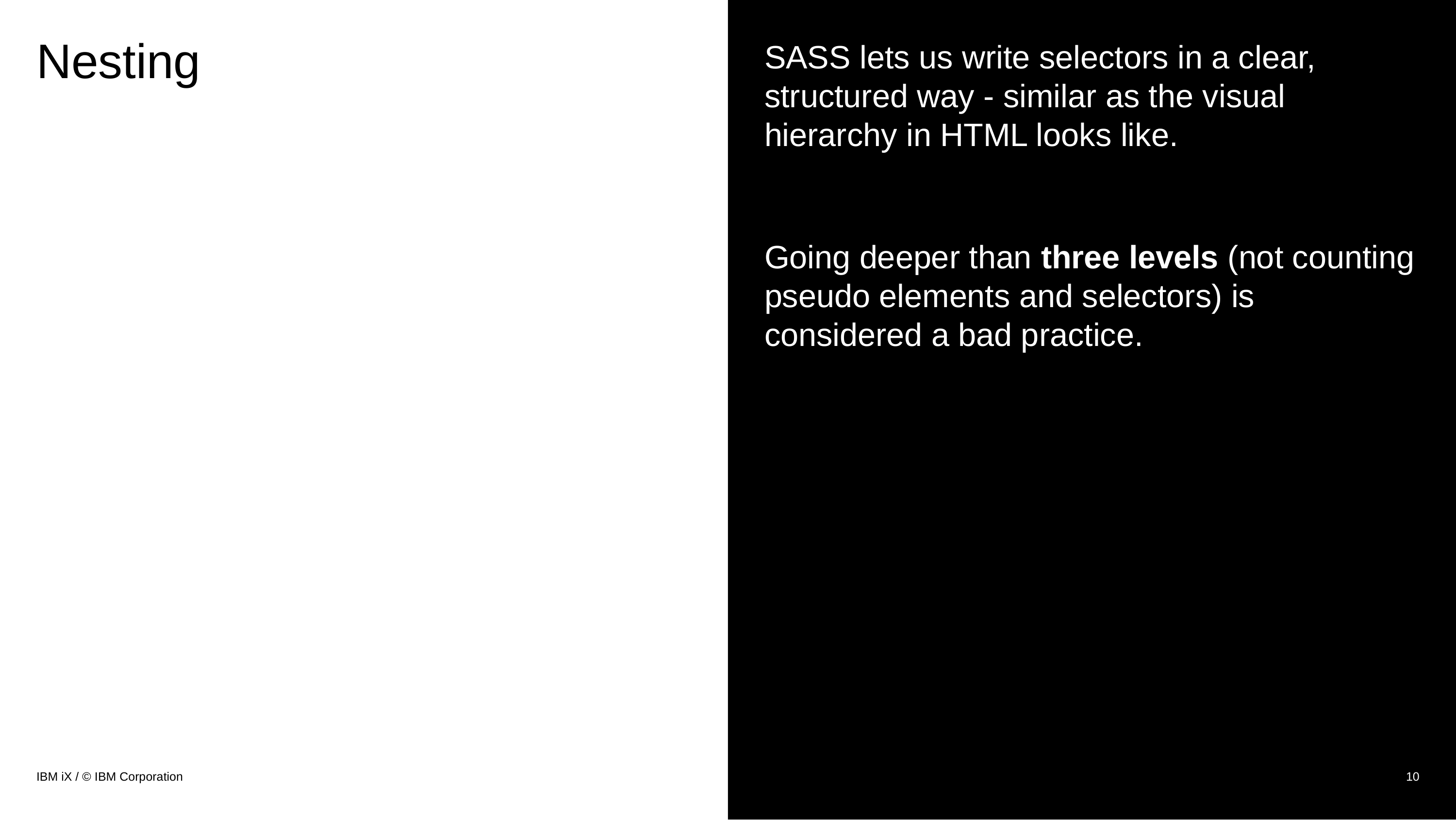

# Nesting
SASS lets us write selectors in a clear, structured way - similar as the visual hierarchy in HTML looks like.

Going deeper than three levels (not counting pseudo elements and selectors) is considered a bad practice.
IBM iX / © IBM Corporation
10